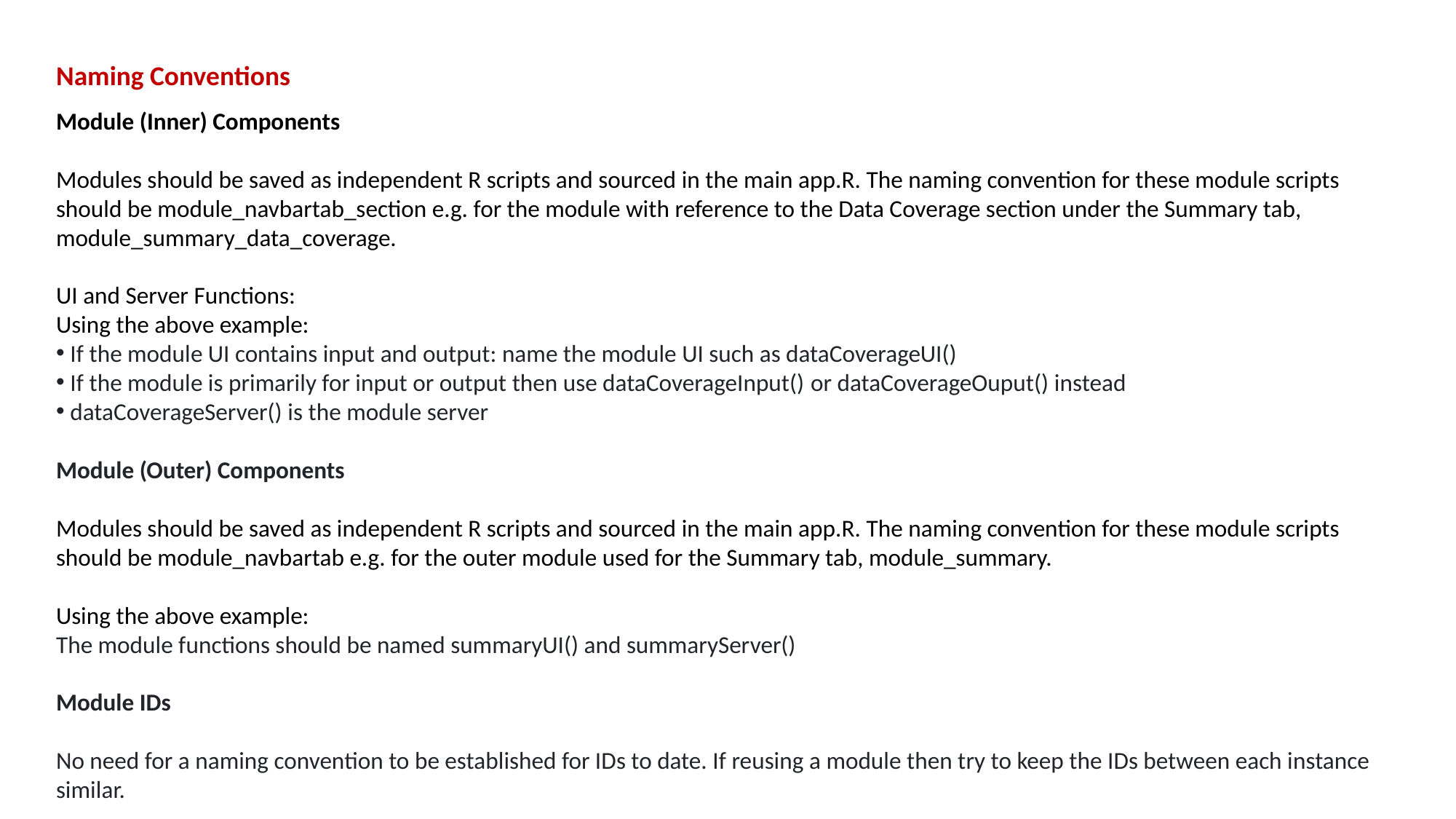

Naming Conventions
Module (Inner) Components

Modules should be saved as independent R scripts and sourced in the main app.R. The naming convention for these module scripts should be module_navbartab_section e.g. for the module with reference to the Data Coverage section under the Summary tab, module_summary_data_coverage.

UI and Server Functions:
Using the above example:
 If the module UI contains input and output: name the module UI such as dataCoverageUI()
 If the module is primarily for input or output then use dataCoverageInput() or dataCoverageOuput() instead
 dataCoverageServer() is the module server

Module (Outer) Components

Modules should be saved as independent R scripts and sourced in the main app.R. The naming convention for these module scripts should be module_navbartab e.g. for the outer module used for the Summary tab, module_summary.

Using the above example:
The module functions should be named summaryUI() and summaryServer()

Module IDs

No need for a naming convention to be established for IDs to date. If reusing a module then try to keep the IDs between each instance similar.